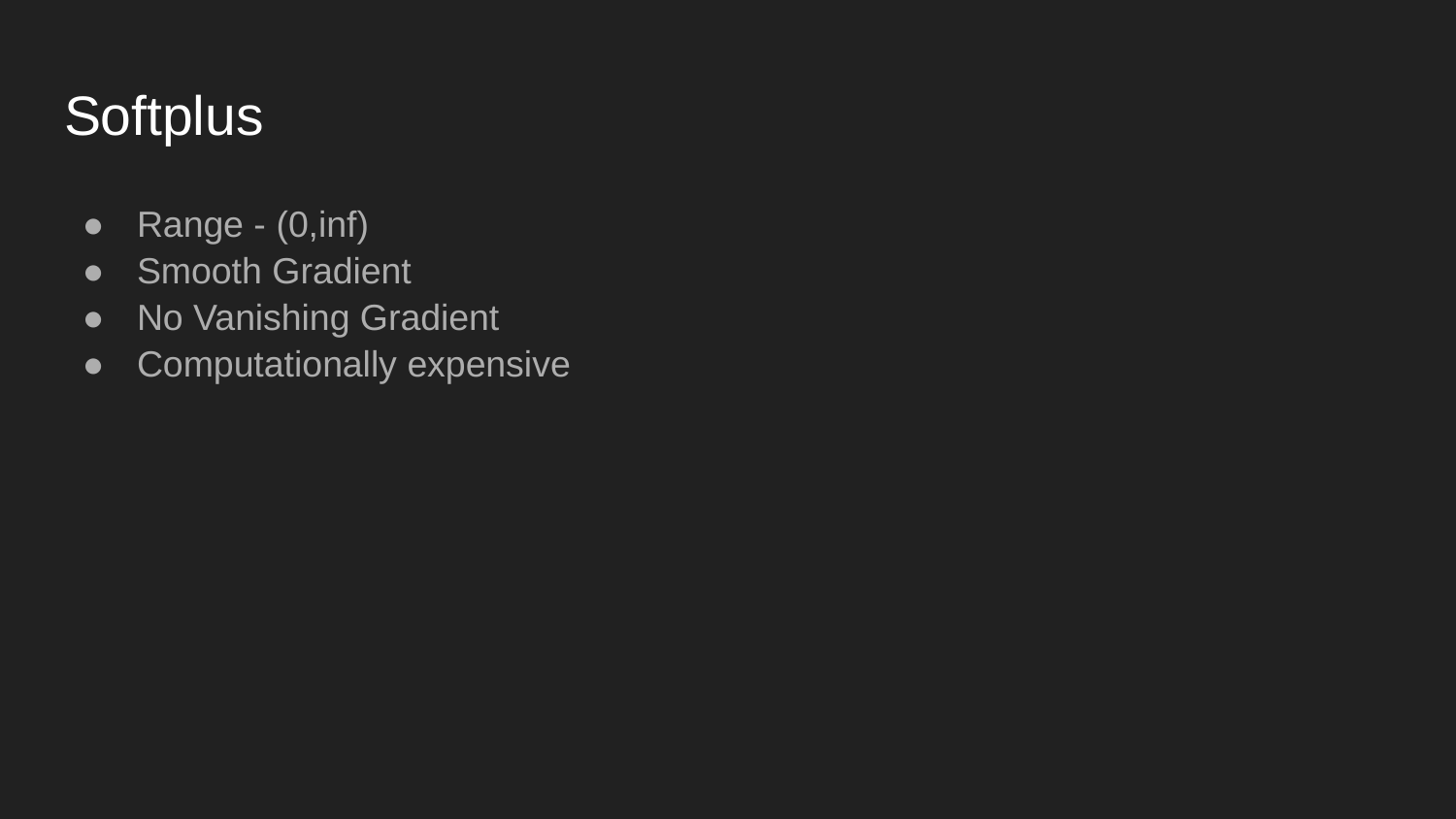

# Softplus
Range - (0,inf)
Smooth Gradient
No Vanishing Gradient
Computationally expensive